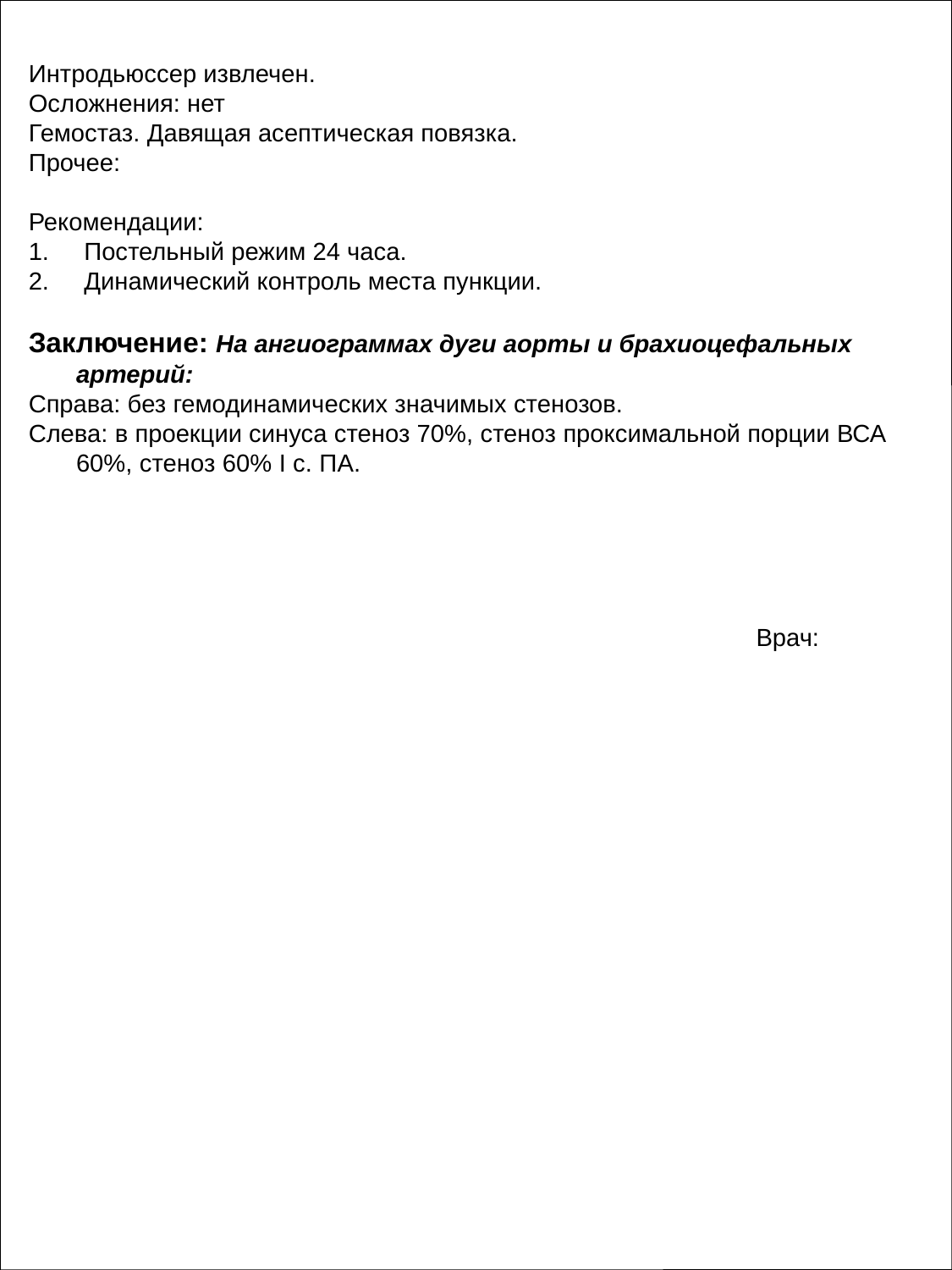

Интродьюссер извлечен.
Осложнения: нет
Гемостаз. Давящая асептическая повязка.
Прочее:

Рекомендации:
1.     Постельный режим 24 часа.
2.     Динамический контроль места пункции.

Заключение: На ангиограммах дуги аорты и брахиоцефальных артерий:
Справа: без гемодинамических значимых стенозов.
Слева: в проекции синуса стеноз 70%, стеноз проксимальной порции ВСА 60%, стеноз 60% I c. ПА.
Врач:
: